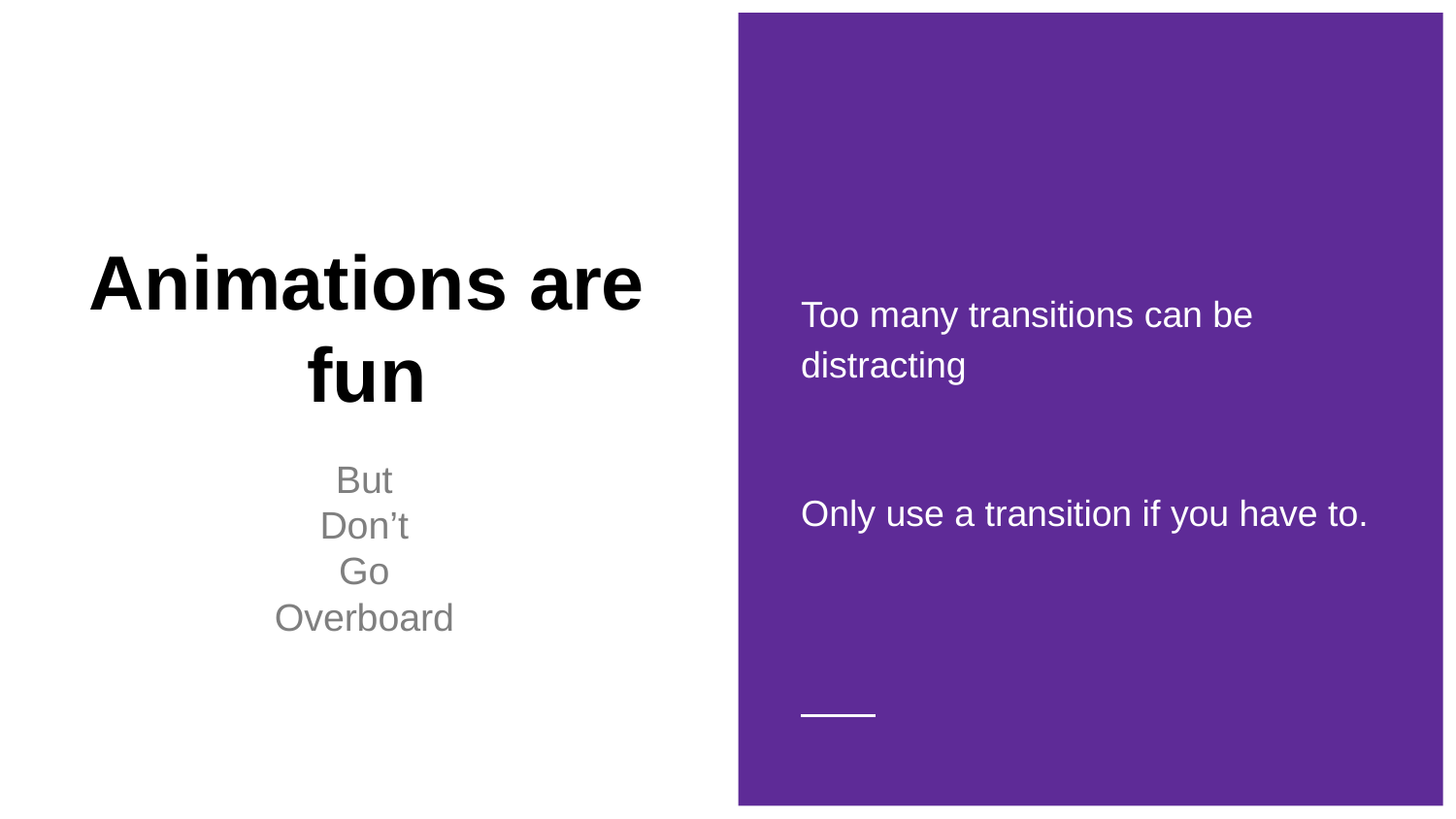

Too many transitions can be distracting

Only use a transition if you have to.
# Animations are fun
But
Don’t
Go
Overboard